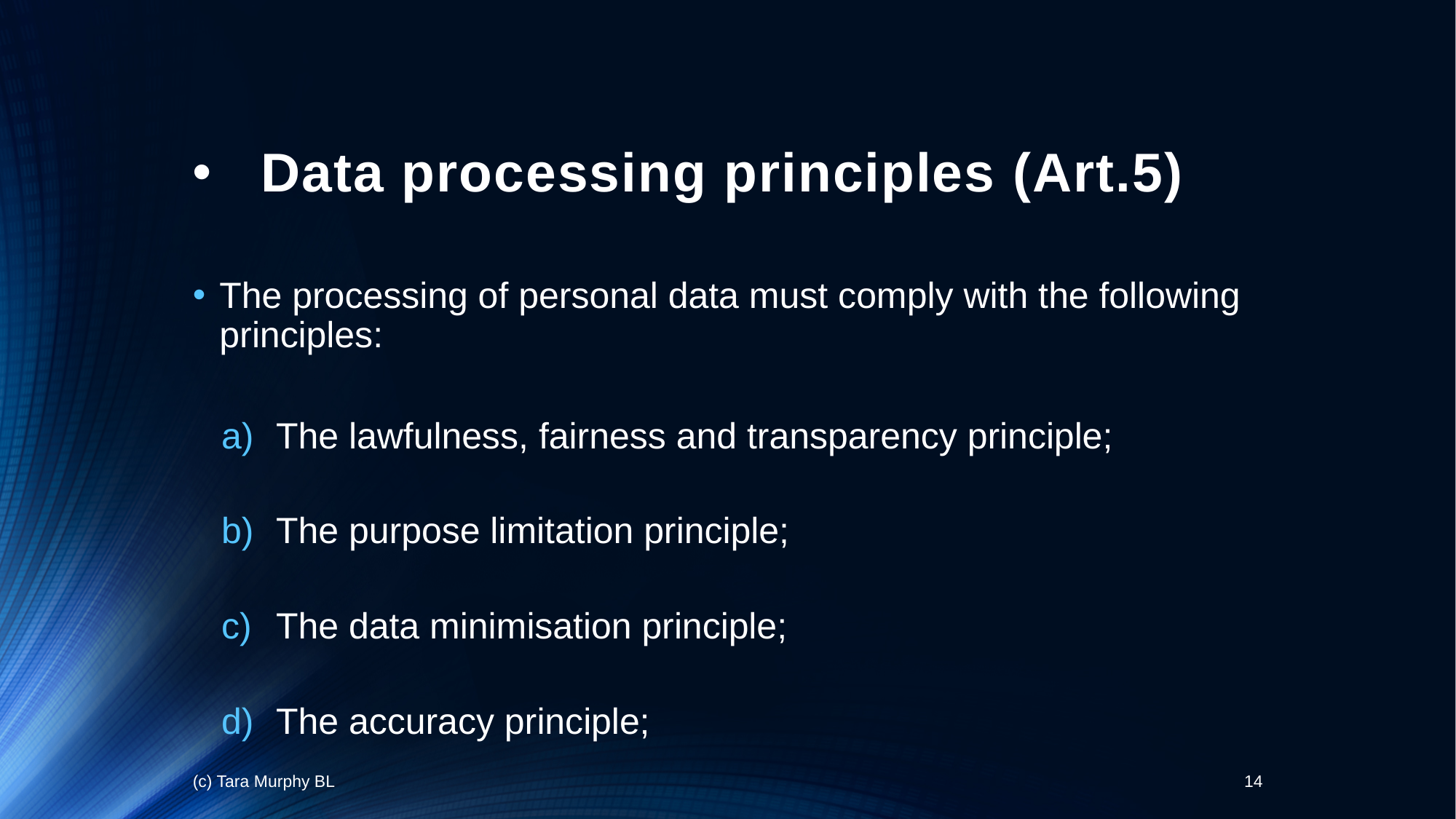

# Data processing principles (Art.5)

The processing of personal data must comply with the following principles:

The lawfulness, fairness and transparency principle;

The purpose limitation principle;

The data minimisation principle;

The accuracy principle;

(c) Tara Murphy BL
14